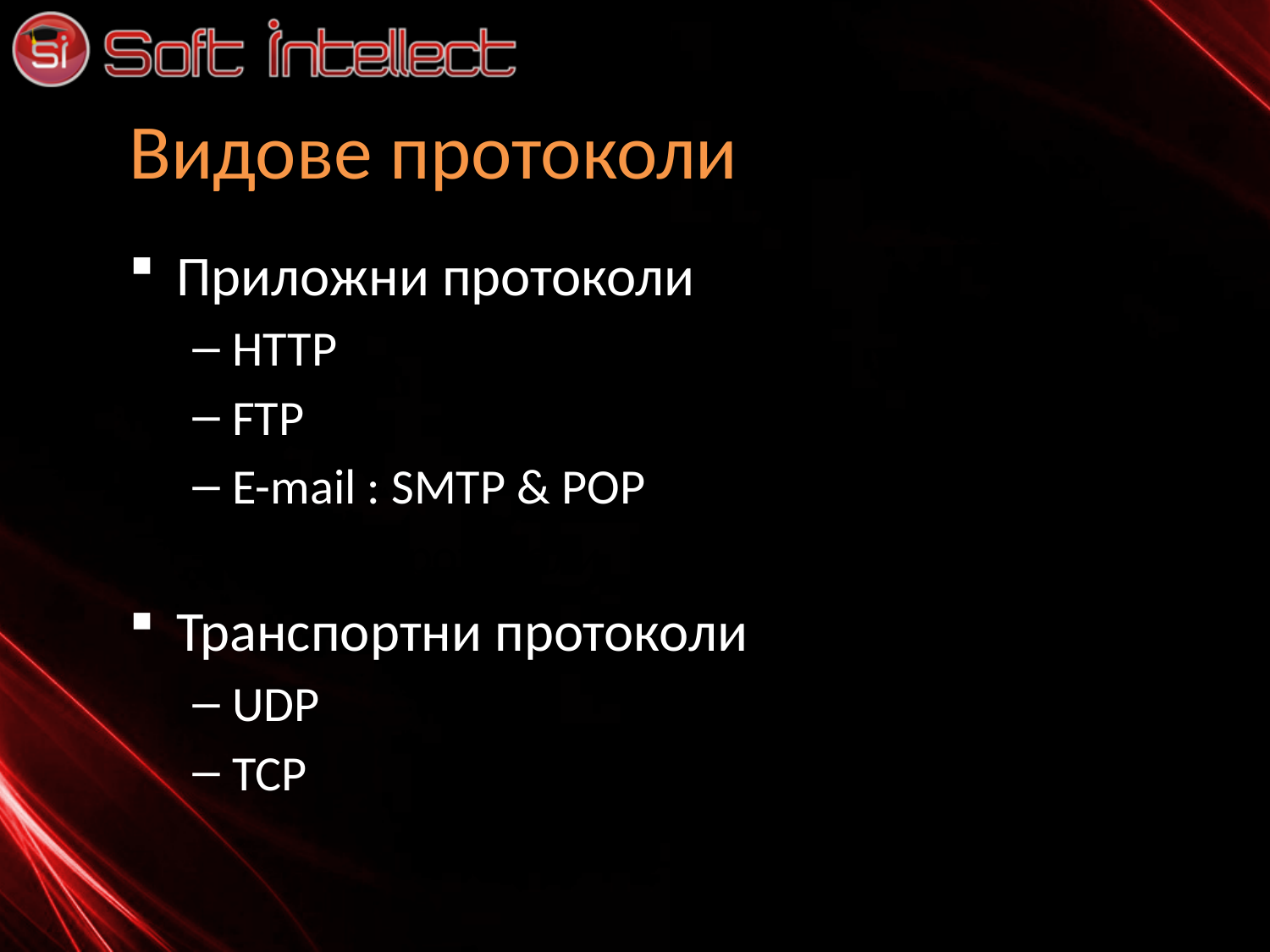

# Видове протоколи
Приложни протоколи
HTTP
FTP
E-mail : SMTP & POP
ложни протоколи
Транспортни протоколи
UDP
TCP